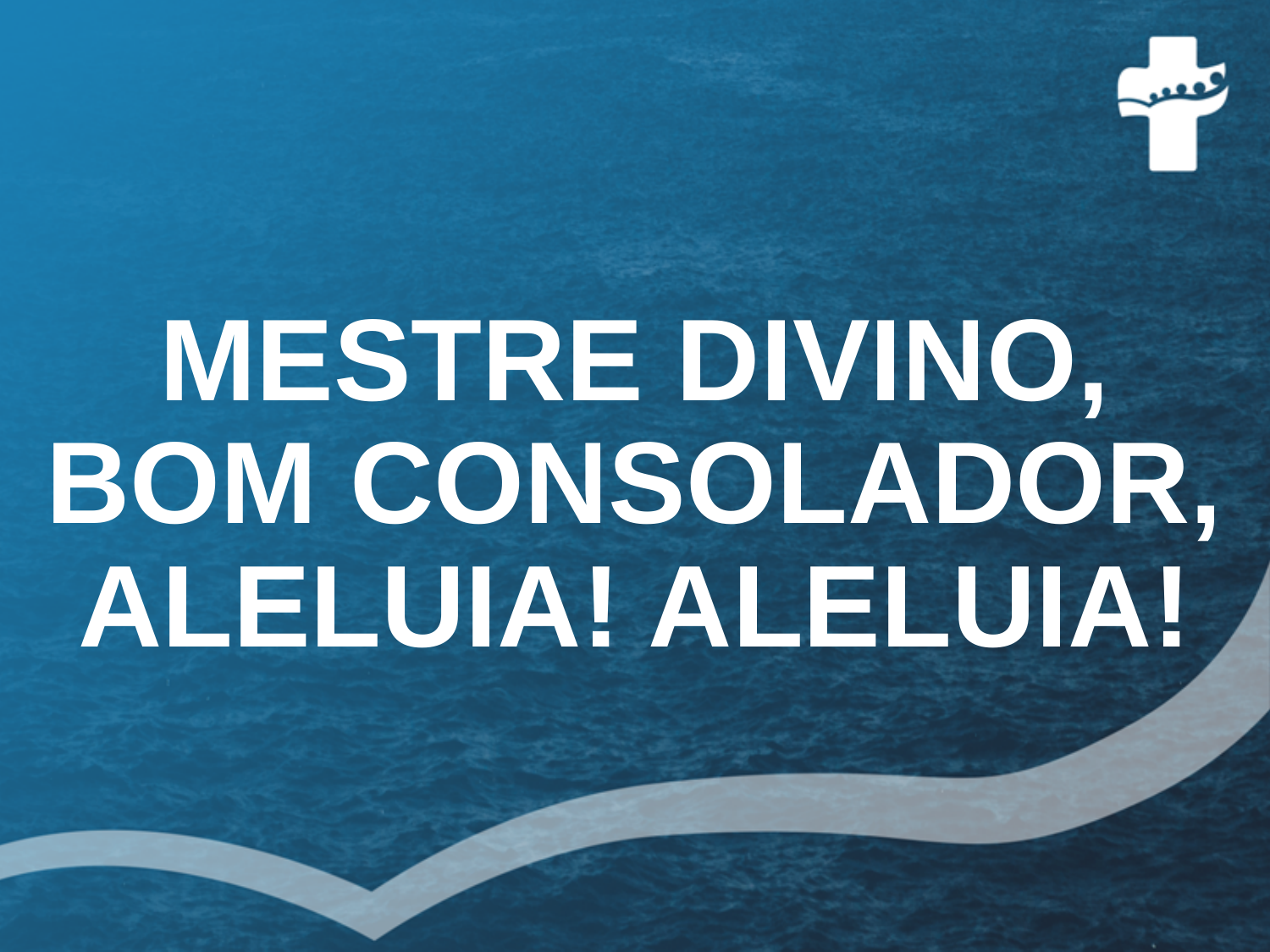

# MESTRE DIVINO, BOM CONSOLADOR, ALELUIA! ALELUIA!